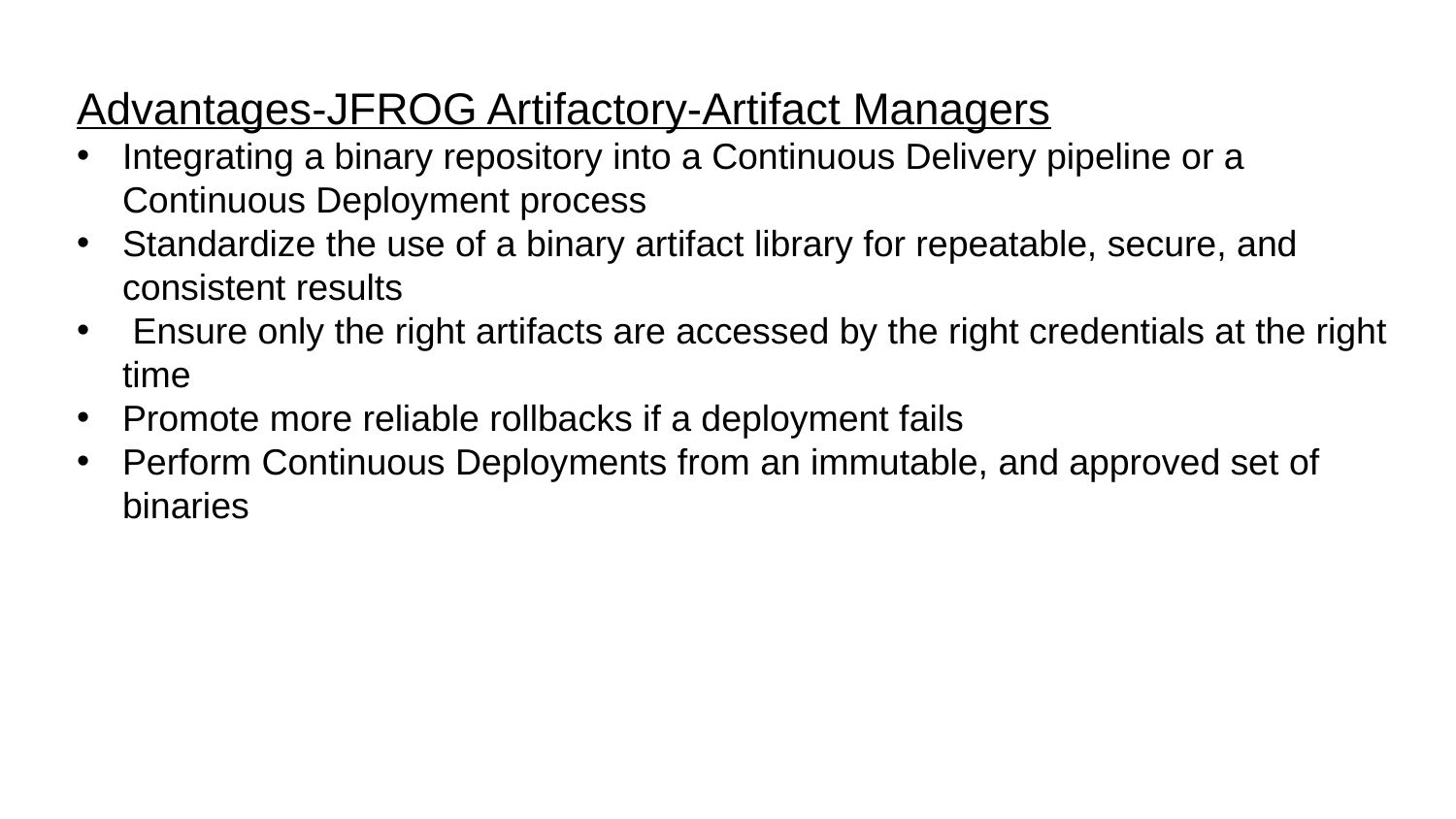

Advantages-JFROG Artifactory-Artifact Managers
Integrating a binary repository into a Continuous Delivery pipeline or a Continuous Deployment process
Standardize the use of a binary artifact library for repeatable, secure, and consistent results
 Ensure only the right artifacts are accessed by the right credentials at the right time
Promote more reliable rollbacks if a deployment fails
Perform Continuous Deployments from an immutable, and approved set of binaries